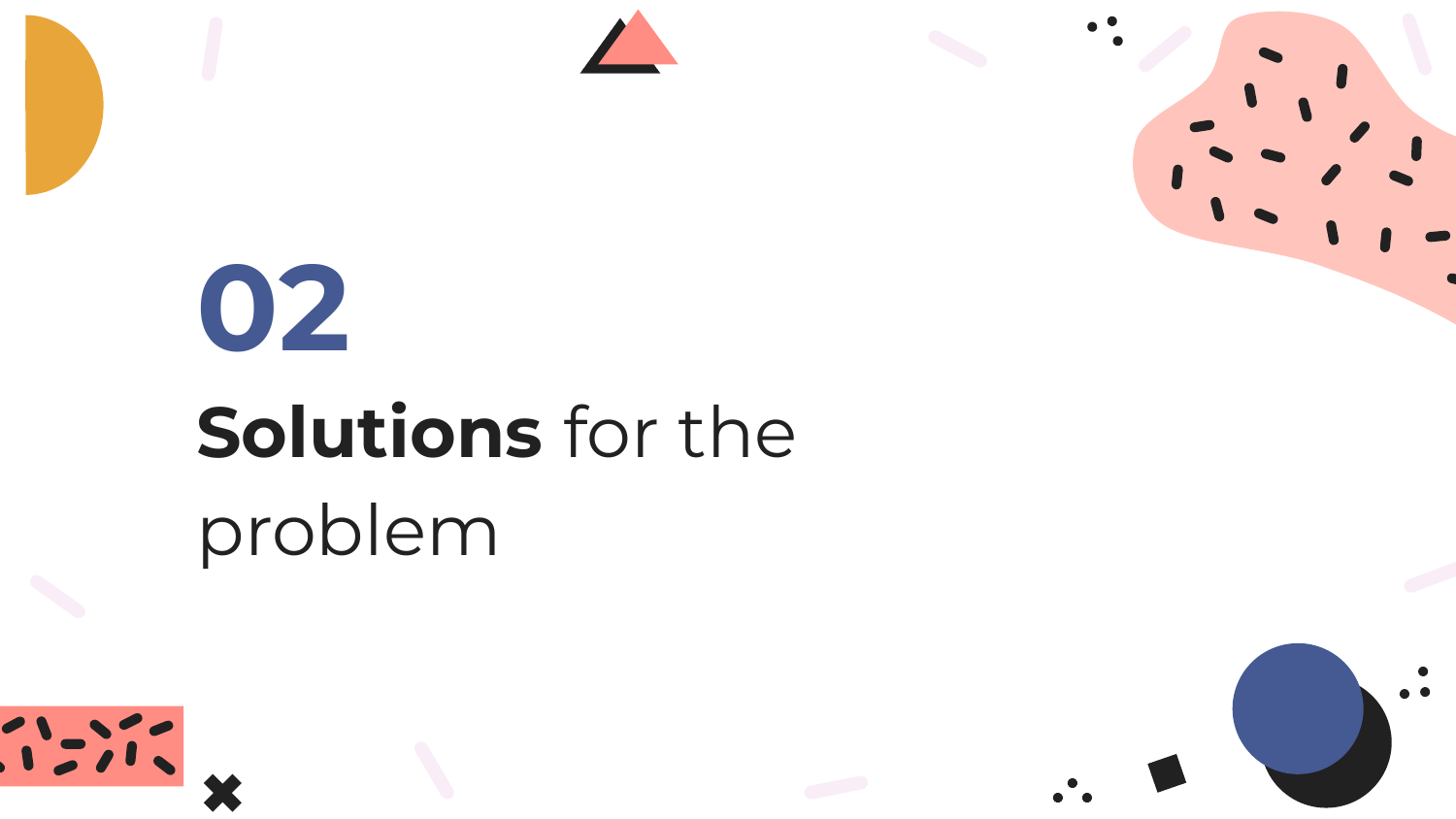

Constraints for this problem
01
Each passenger has a pickup point i and drop-off point i + N + M
# 02
03
Each passenger must be served by a direct trip
(without interruption)
02
Each parcel has a pickup point i + N and drop-off point i + N + M
Solutions for the problem
05
Each parcel has capacity q[i] for request
04
Each taxis has capacity Q[k] for parcel requests
Exact solutions:
Integer Linear Programming
Exact solutions:
Integer Linear Programming